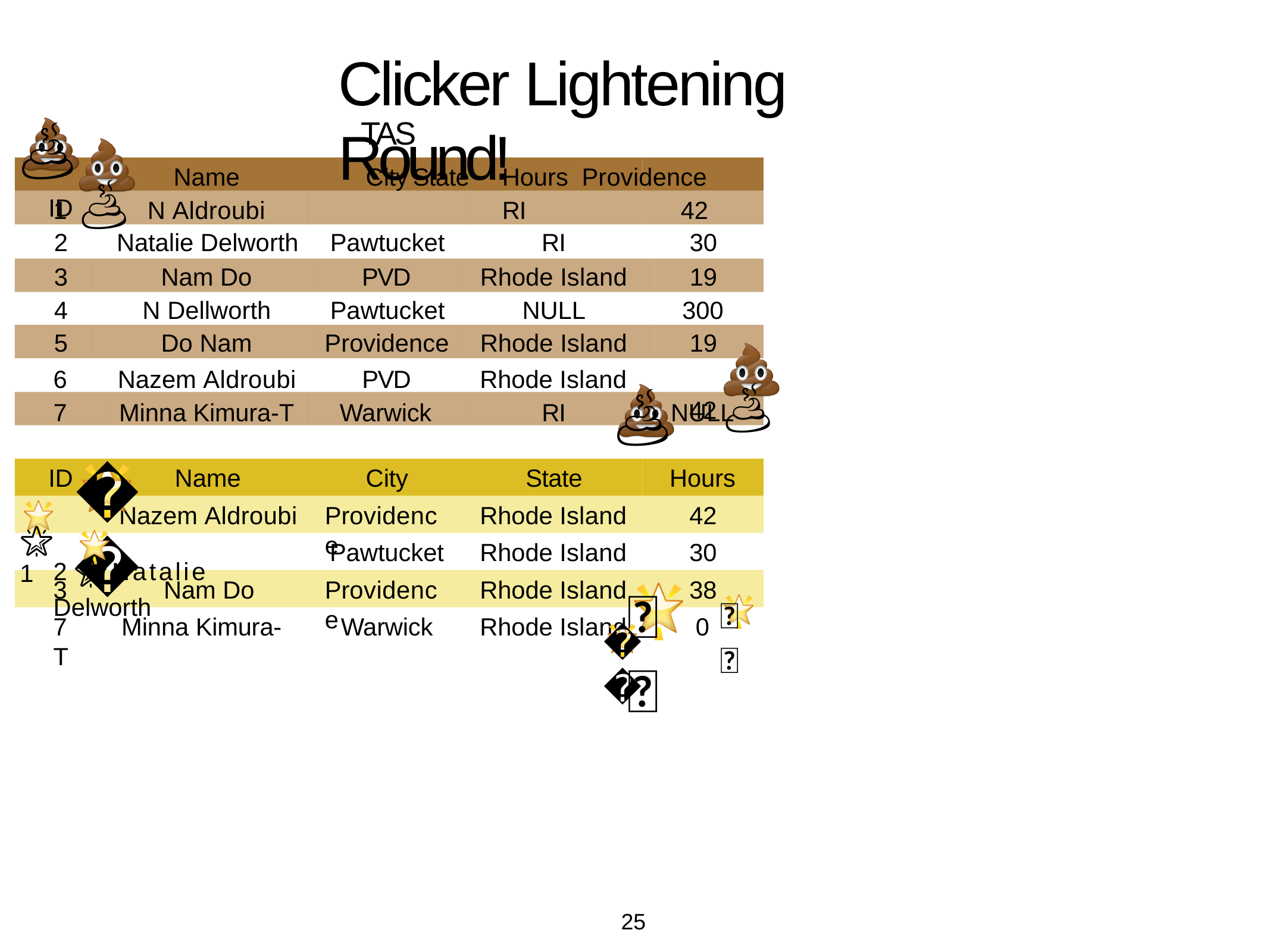

# Clicker Lightening Round!
TAS
City	State	Hours  Providence		RI		42
💩

ID 💩

Name

1
N Aldroubi
| 2 | Natalie Delworth | Pawtucket | RI | 30 |
| --- | --- | --- | --- | --- |
| 3 | Nam Do | PVD | Rhode Island | 19 |
| 4 | N Dellworth | Pawtucket | NULL | 300 |
| 5 | Do Nam | Providence | Rhode Island | 19 |
42 💩

6
Nazem Aldroubi
PVD
Rhode Island
💩

7
Minna Kimura-T
Warwick
RI
NULL
🌟

ID

Name
City
State
Hours
🌟1

Nazem Aldroubi
Providence
Rhode Island
42

2 🌟Natalie Delworth

Pawtucket
Rhode Island
30
3	Nam Do
7	Minna Kimura-T

Providence
Rhode Island
38
🌟

🌟

Warwick
Rhode Island
0
🌟

25